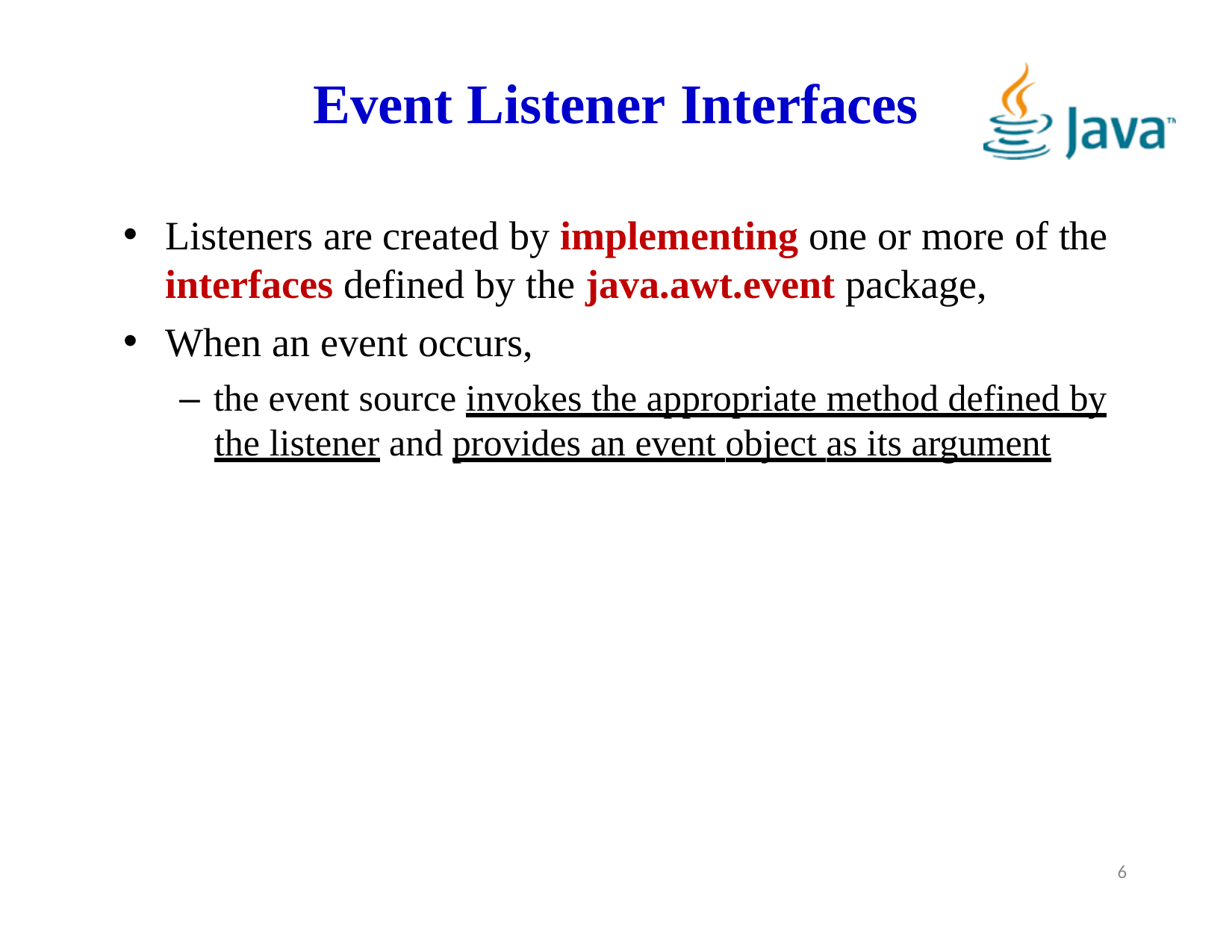

# Event Listener Interfaces
Listeners are created by implementing one or more of the
interfaces defined by the java.awt.event package,
When an event occurs,
– the event source invokes the appropriate method defined by the listener and provides an event object as its argument
6